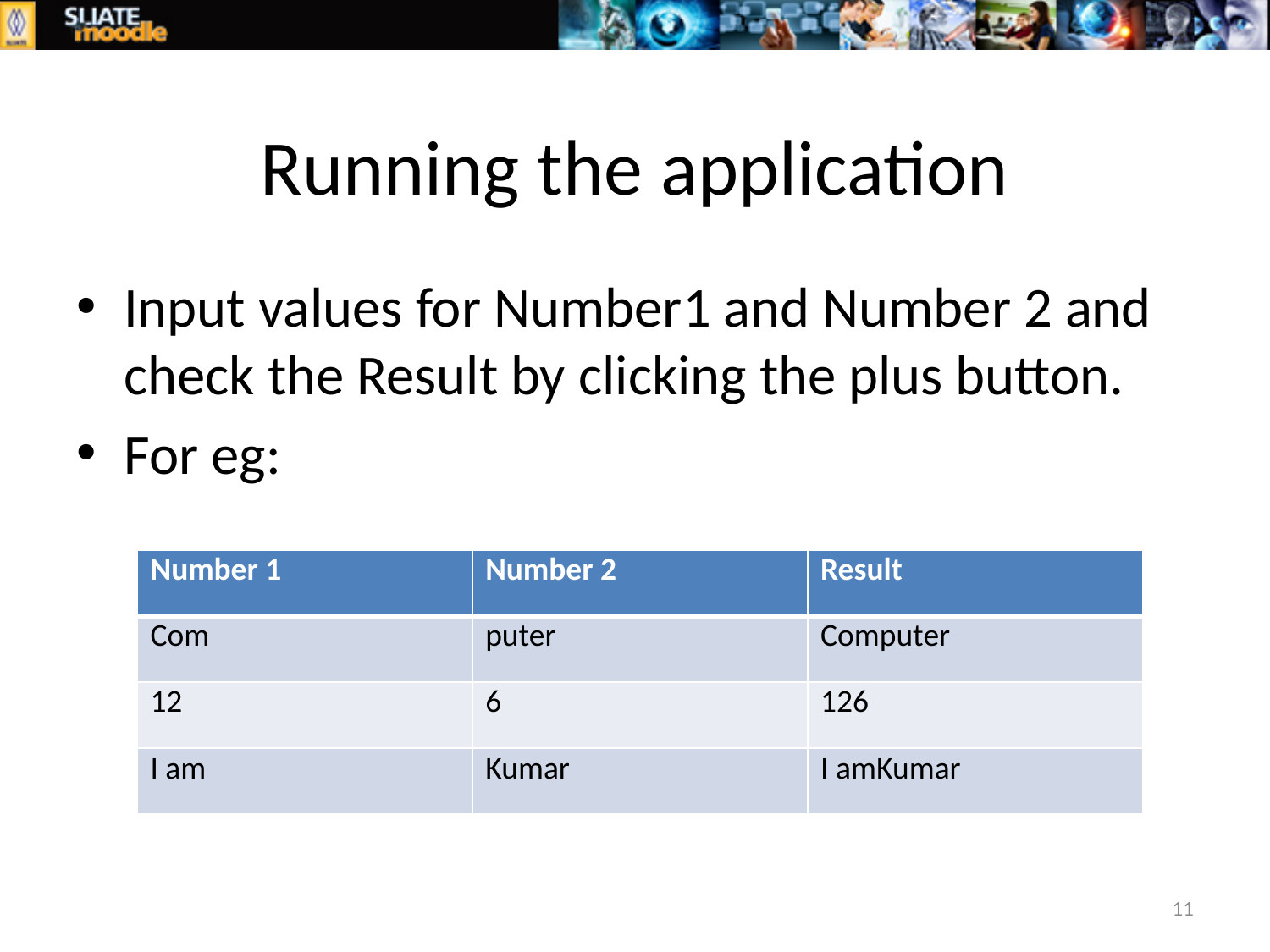

# Running the application
Input values for Number1 and Number 2 and check the Result by clicking the plus button.
For eg:

| Number 1 | Number 2 | Result |
| --- | --- | --- |
| Com | puter | Computer |
| 12 | 6 | 126 |
| I am | Kumar | I amKumar |
11